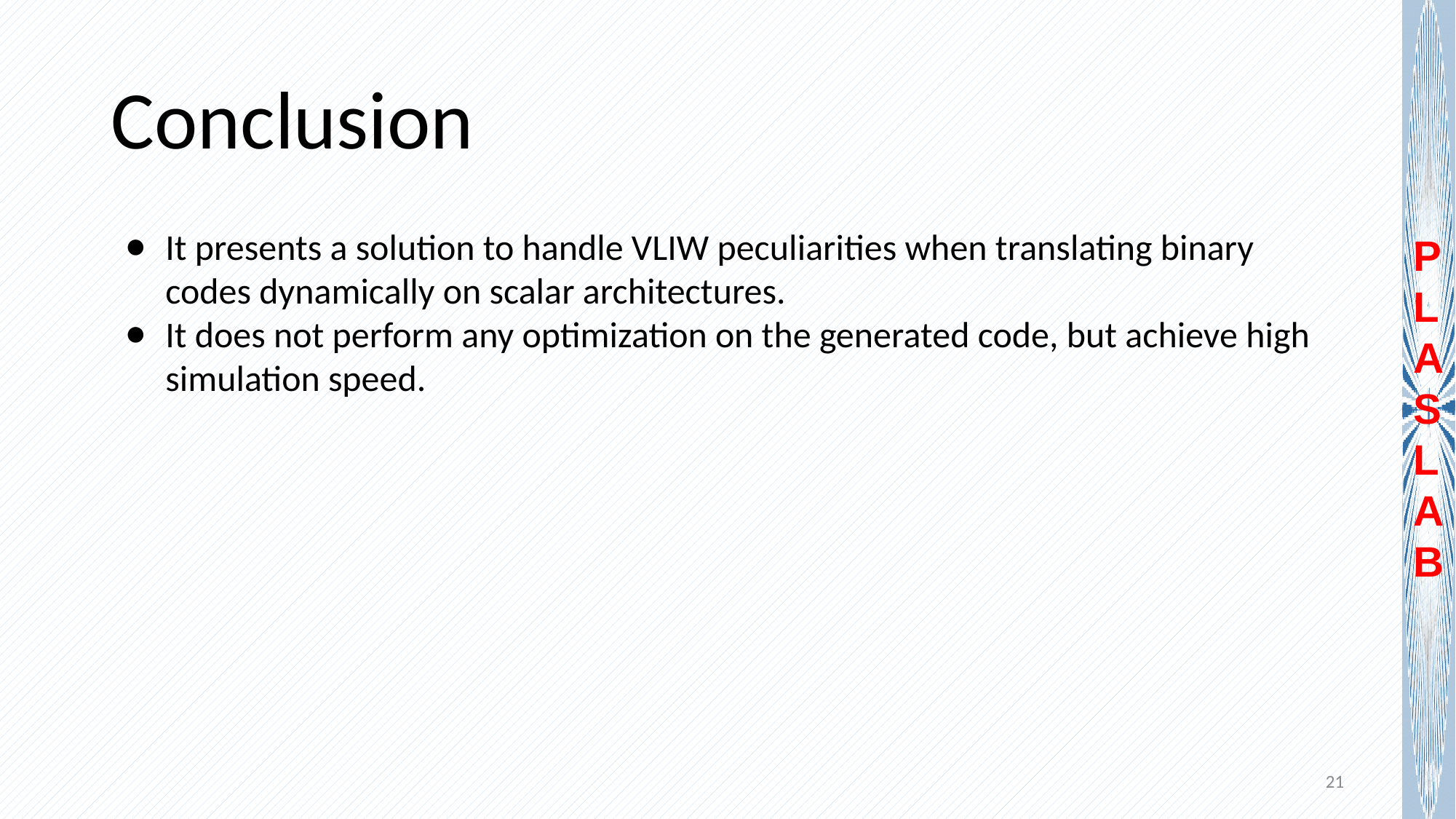

# Conclusion
It presents a solution to handle VLIW peculiarities when translating binary codes dynamically on scalar architectures.
It does not perform any optimization on the generated code, but achieve high
simulation speed.
21